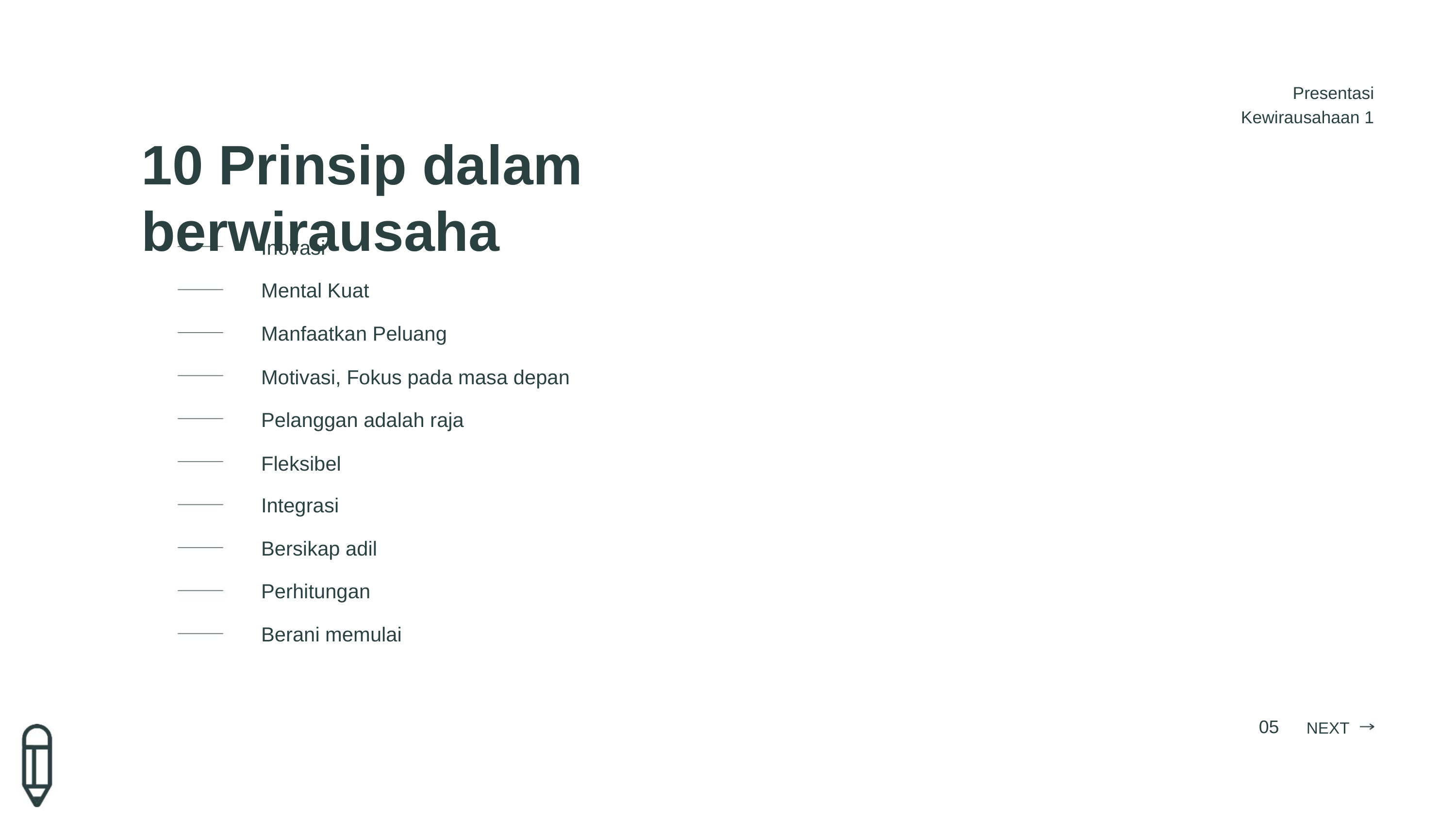

Presentasi
Kewirausahaan 1
10 Prinsip dalam berwirausaha
Inovasi
Mental Kuat
Manfaatkan Peluang
Motivasi, Fokus pada masa depan
Pelanggan adalah raja
Fleksibel
Integrasi
Bersikap adil
Perhitungan
Berani memulai
05
NEXT